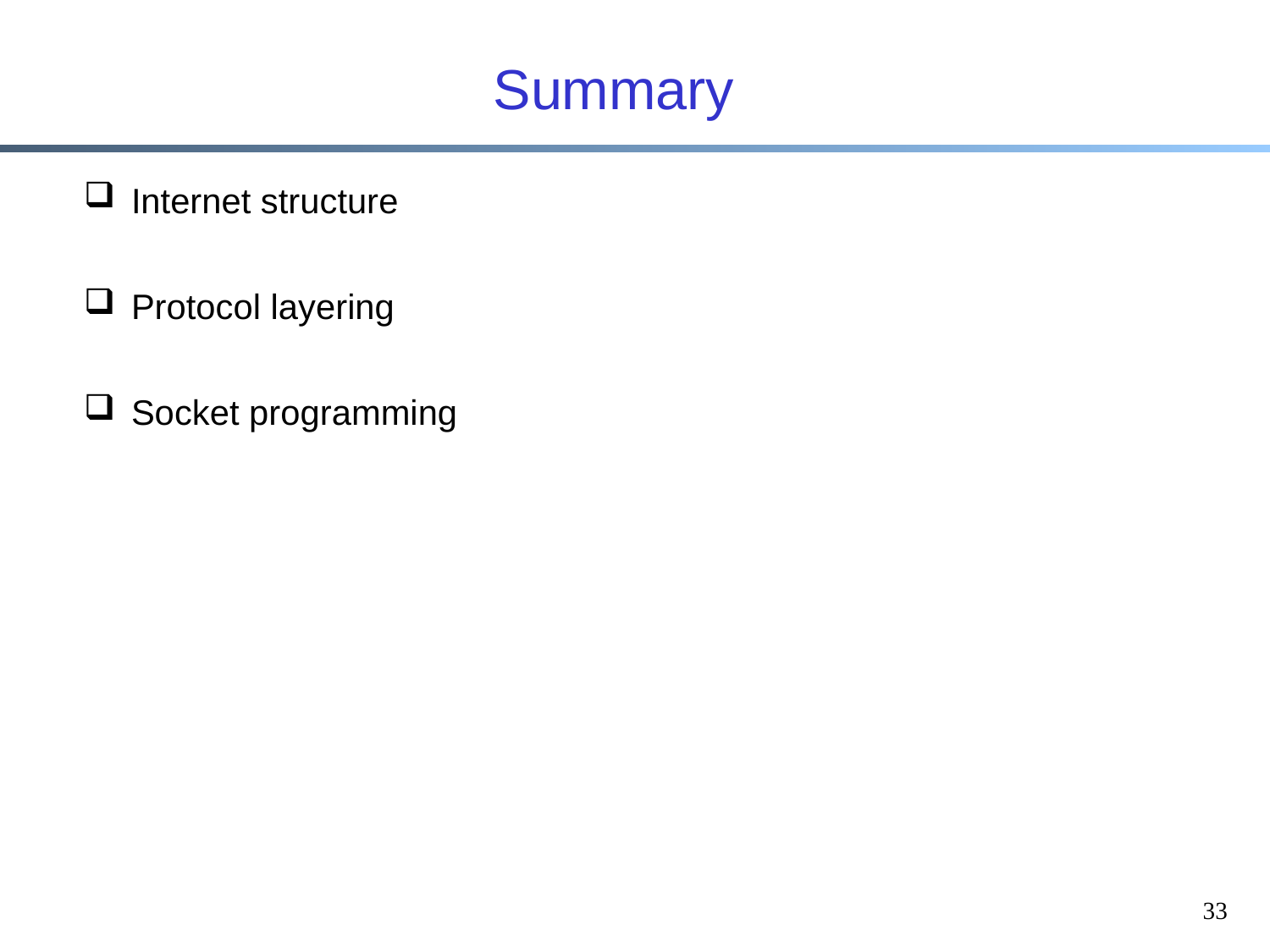

# Summary
Internet structure

Protocol layering

Socket programming
33